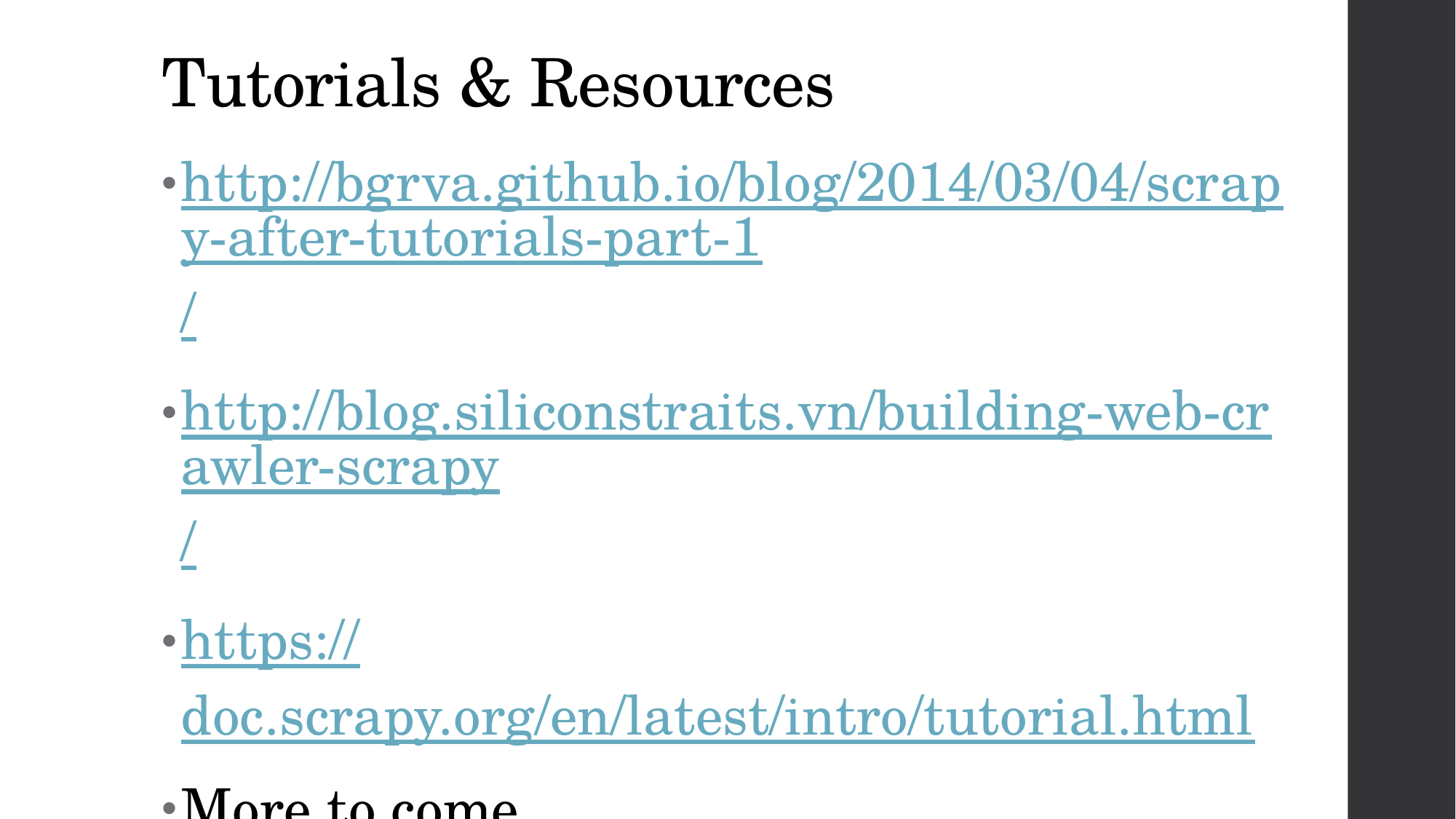

# Tutorials & Resources
http://bgrva.github.io/blog/2014/03/04/scrapy-after-tutorials-part-1/
http://blog.siliconstraits.vn/building-web-crawler-scrapy/
https://doc.scrapy.org/en/latest/intro/tutorial.html
More to come